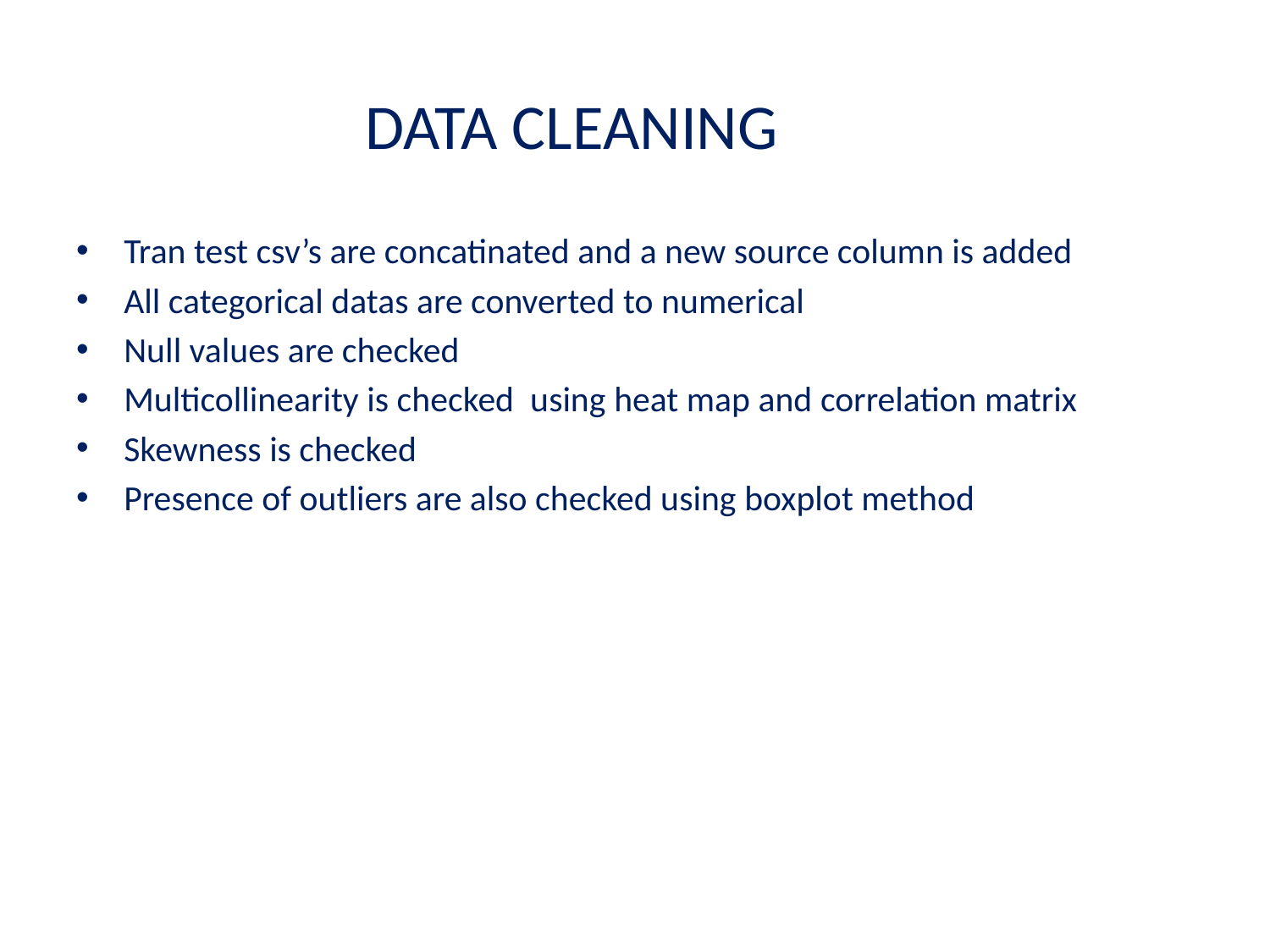

# DATA CLEANING
Tran test csv’s are concatinated and a new source column is added
All categorical datas are converted to numerical
Null values are checked
Multicollinearity is checked  using heat map and correlation matrix
Skewness is checked
Presence of outliers are also checked using boxplot method